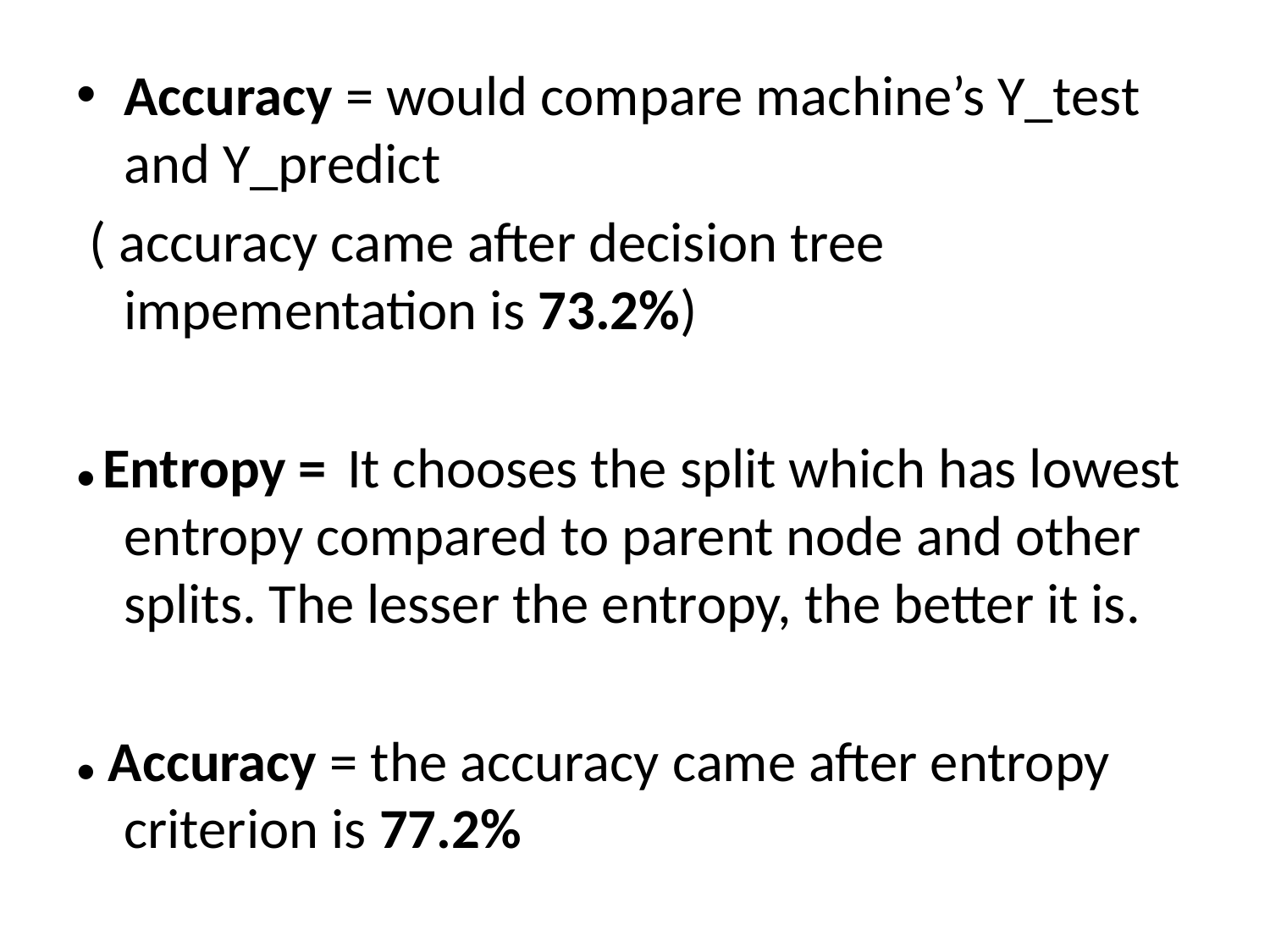

#
Accuracy = would compare machine’s Y_test and Y_predict
 ( accuracy came after decision tree impementation is 73.2%)

● Entropy =  It chooses the split which has lowest entropy compared to parent node and other splits. The lesser the entropy, the better it is.

● Accuracy = the accuracy came after entropy  criterion is 77.2%